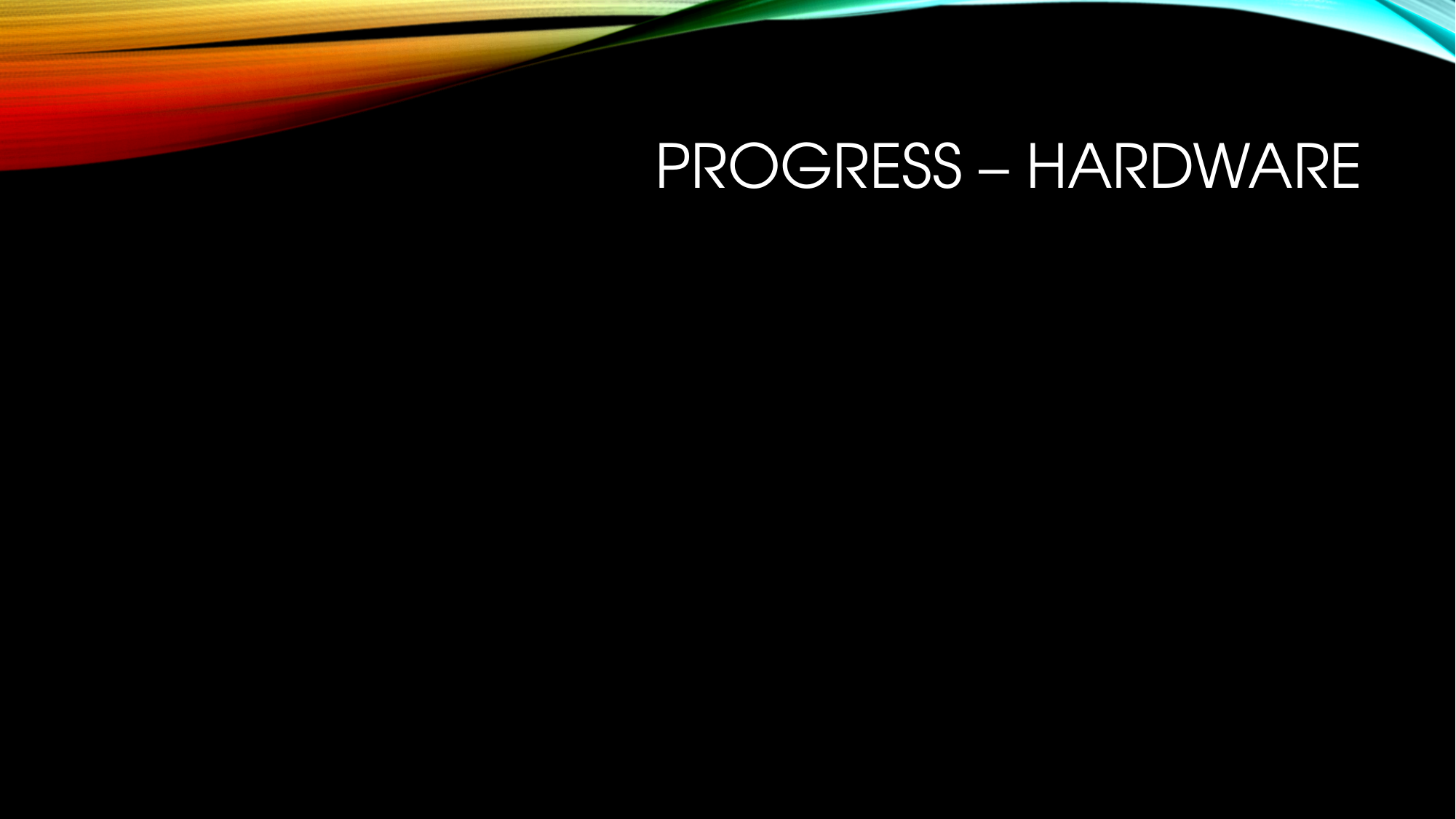

Progress – Hardware

Purchases:
– Raspberry Pi 3
– Power supply
– Arcade controls
Requirements:
– Stand alone arcade game
– Small, fit on desk
– Economical
– Retro, like old arcades
Decisions made:
– £60 initial investment

– Will consider cabinet if the rest of the project is to a standard you are happy with